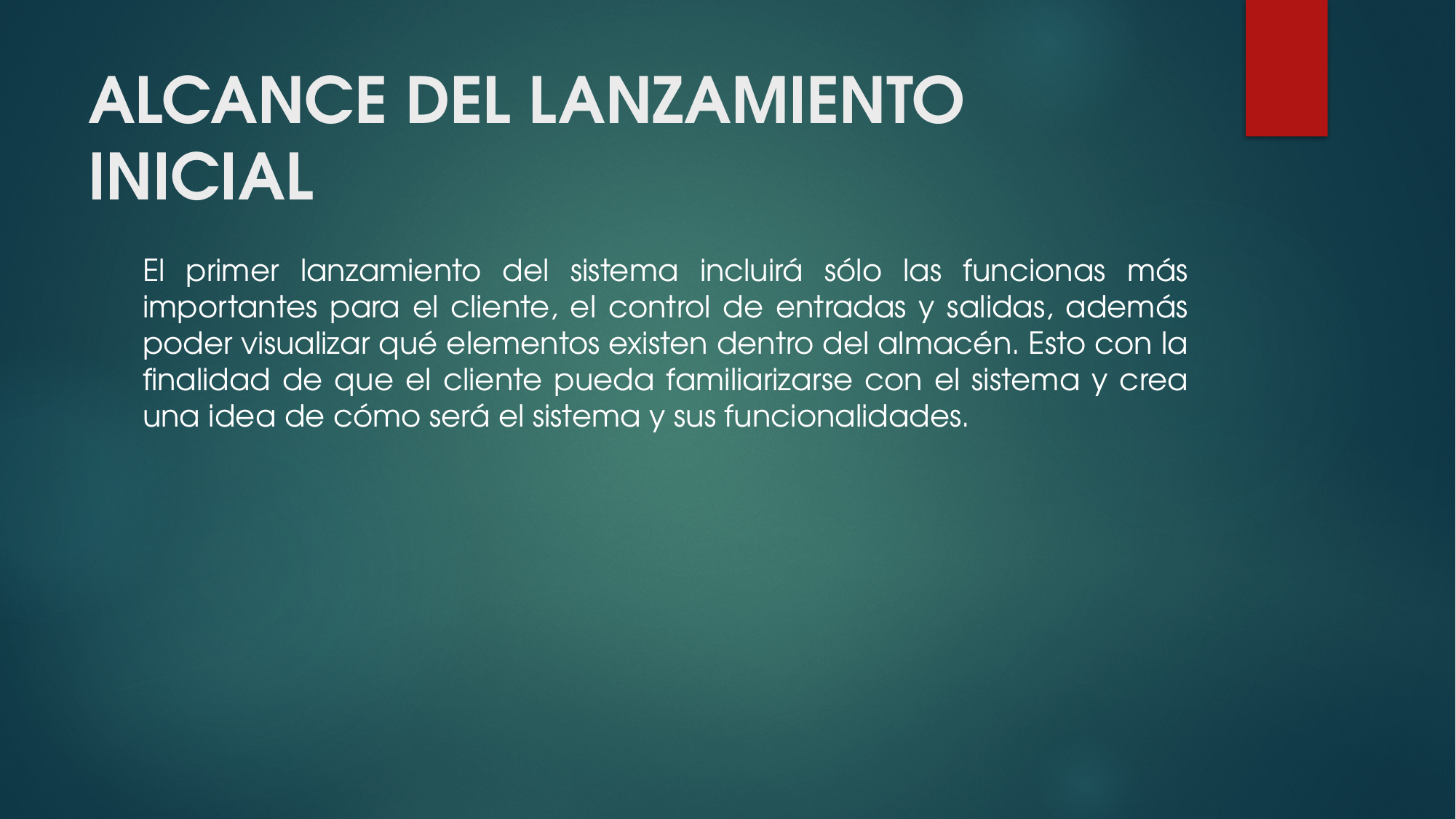

# ALCANCE DEL LANZAMIENTO INICIAL
El primer lanzamiento del sistema incluirá sólo las funcionas más importantes para el cliente, el control de entradas y salidas, además poder visualizar qué elementos existen dentro del almacén. Esto con la finalidad de que el cliente pueda familiarizarse con el sistema y crea una idea de cómo será el sistema y sus funcionalidades.